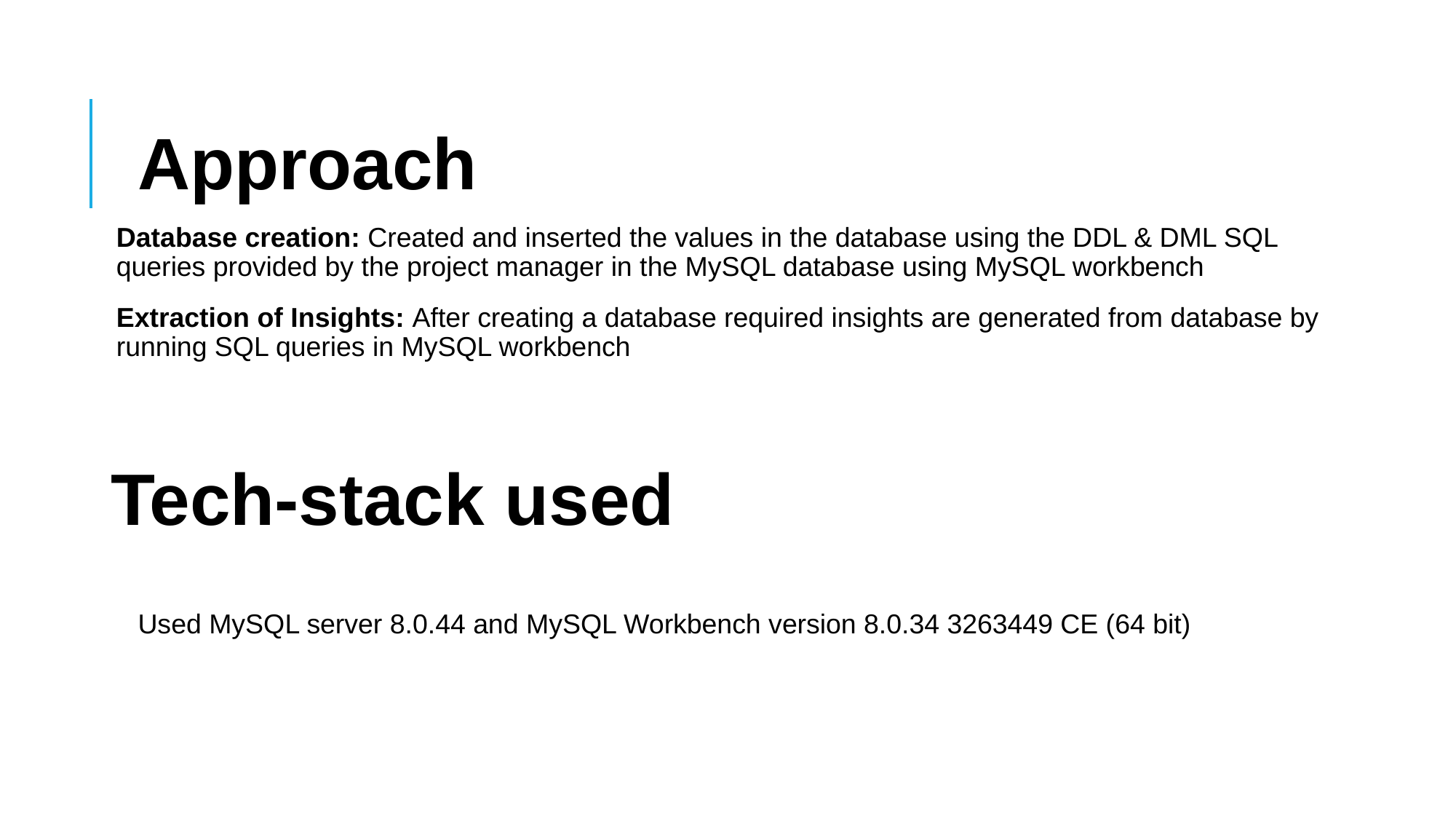

Approach
Database creation: Created and inserted the values in the database using the DDL & DML SQL queries provided by the project manager in the MySQL database using MySQL workbench
Extraction of Insights: After creating a database required insights are generated from database by running SQL queries in MySQL workbench
Tech-stack used
Used MySQL server 8.0.44 and MySQL Workbench version 8.0.34 3263449 CE (64 bit)